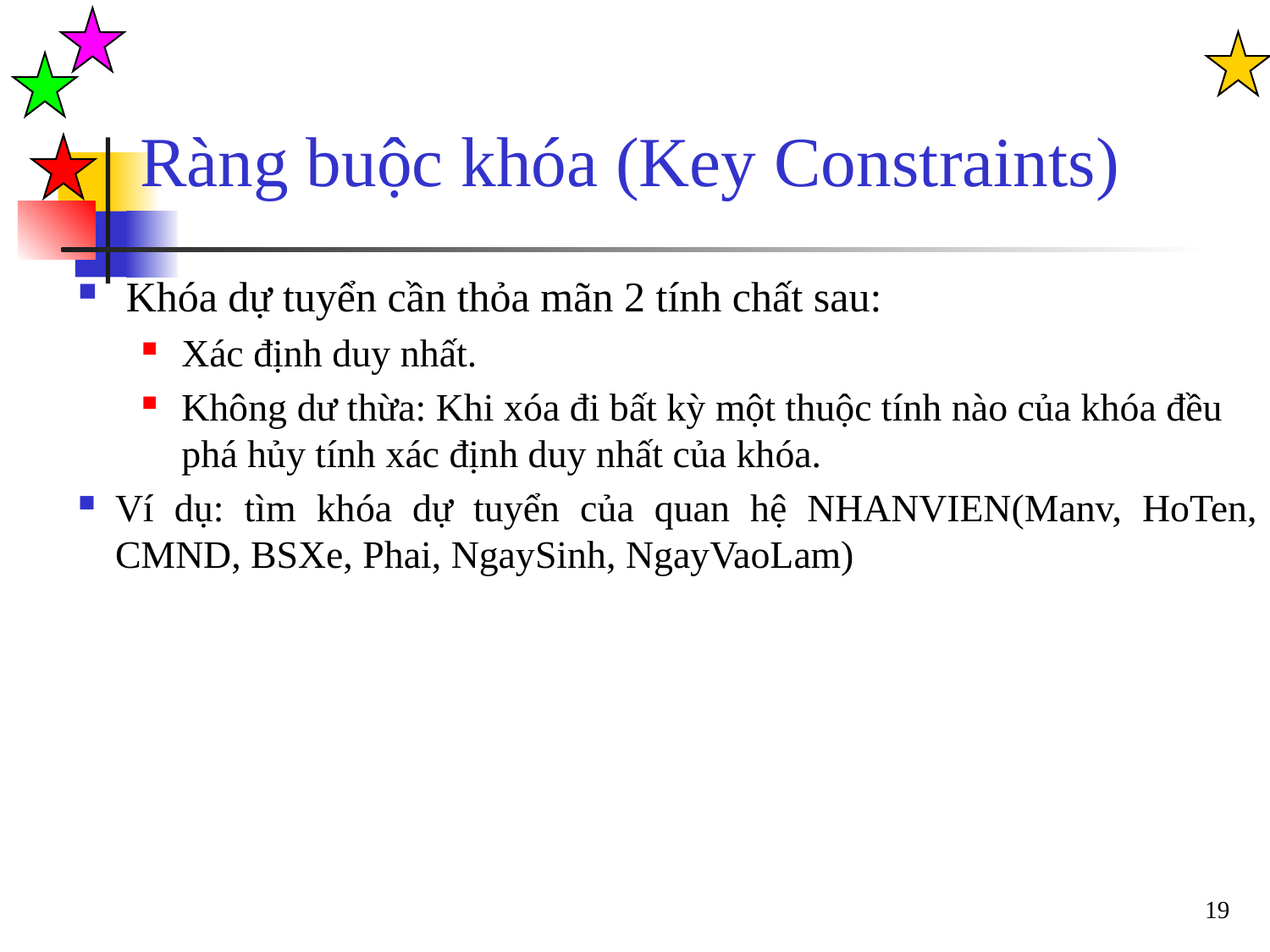

Ràng buộc khóa (Key Constraints)
Khóa dự tuyển cần thỏa mãn 2 tính chất sau:
Xác định duy nhất.
Không dư thừa: Khi xóa đi bất kỳ một thuộc tính nào của khóa đều phá hủy tính xác định duy nhất của khóa.
Ví dụ: tìm khóa dự tuyển của quan hệ NHANVIEN(Manv, HoTen, CMND, BSXe, Phai, NgaySinh, NgayVaoLam)
19